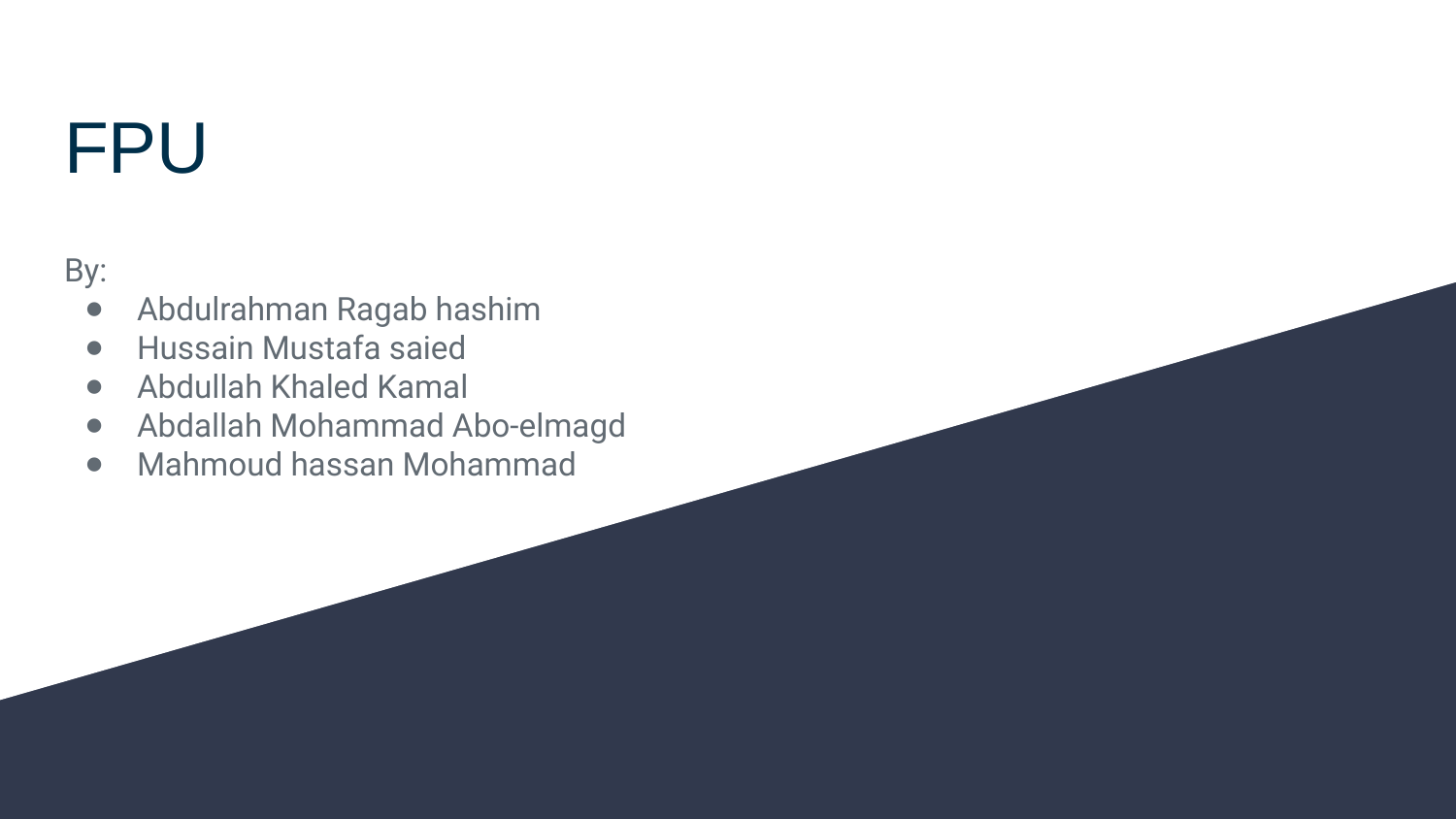

# FPU
By:
Abdulrahman Ragab hashim
Hussain Mustafa saied
Abdullah Khaled Kamal
Abdallah Mohammad Abo-elmagd
Mahmoud hassan Mohammad